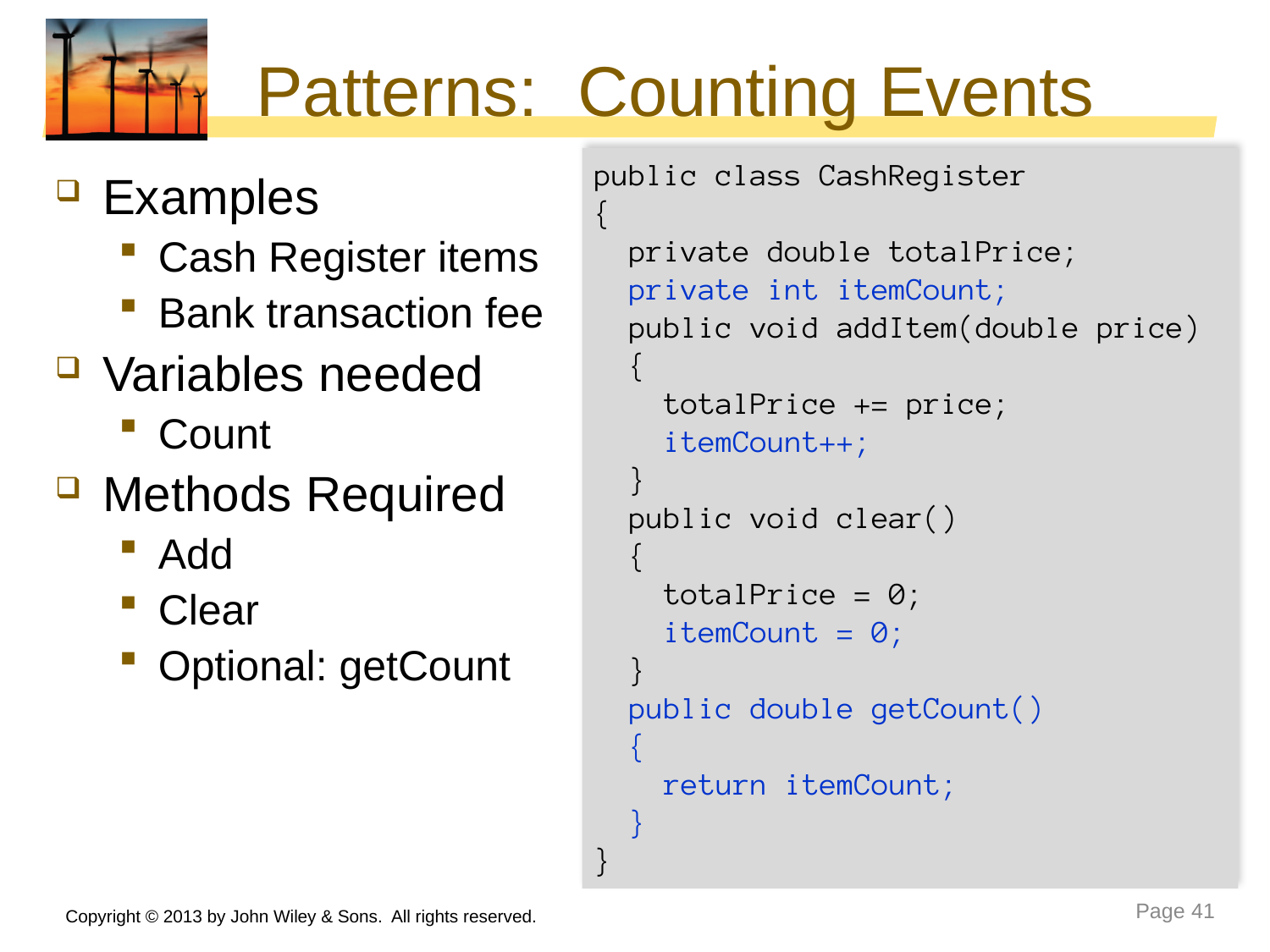

# Patterns:  Counting Events
public class CashRegister
{
  private double totalPrice;
  private int itemCount;
  public void addItem(double price)
  {
    totalPrice += price;
    itemCount++;
  }
  public void clear()
  {
    totalPrice = 0;
    itemCount = 0;
  }
  public double getCount()
  {
    return itemCount;
  }
}

Examples
Cash Register items
Bank transaction fee
Variables needed
Count
Methods Required
Add
Clear
Optional: getCount

Copyright © 2013 by John Wiley & Sons.  All rights reserved.
Page 41